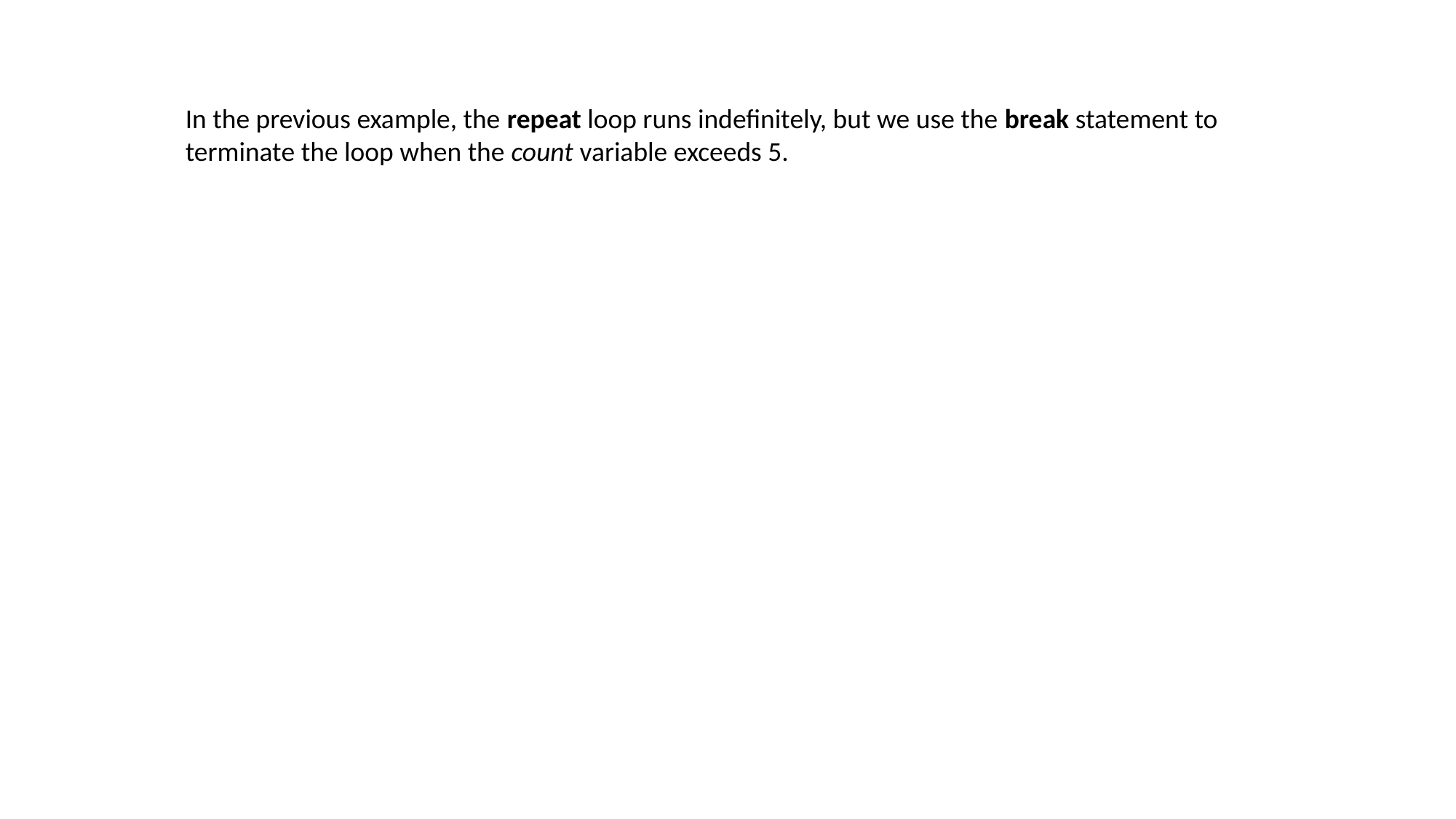

In the previous example, the repeat loop runs indefinitely, but we use the break statement to terminate the loop when the count variable exceeds 5.